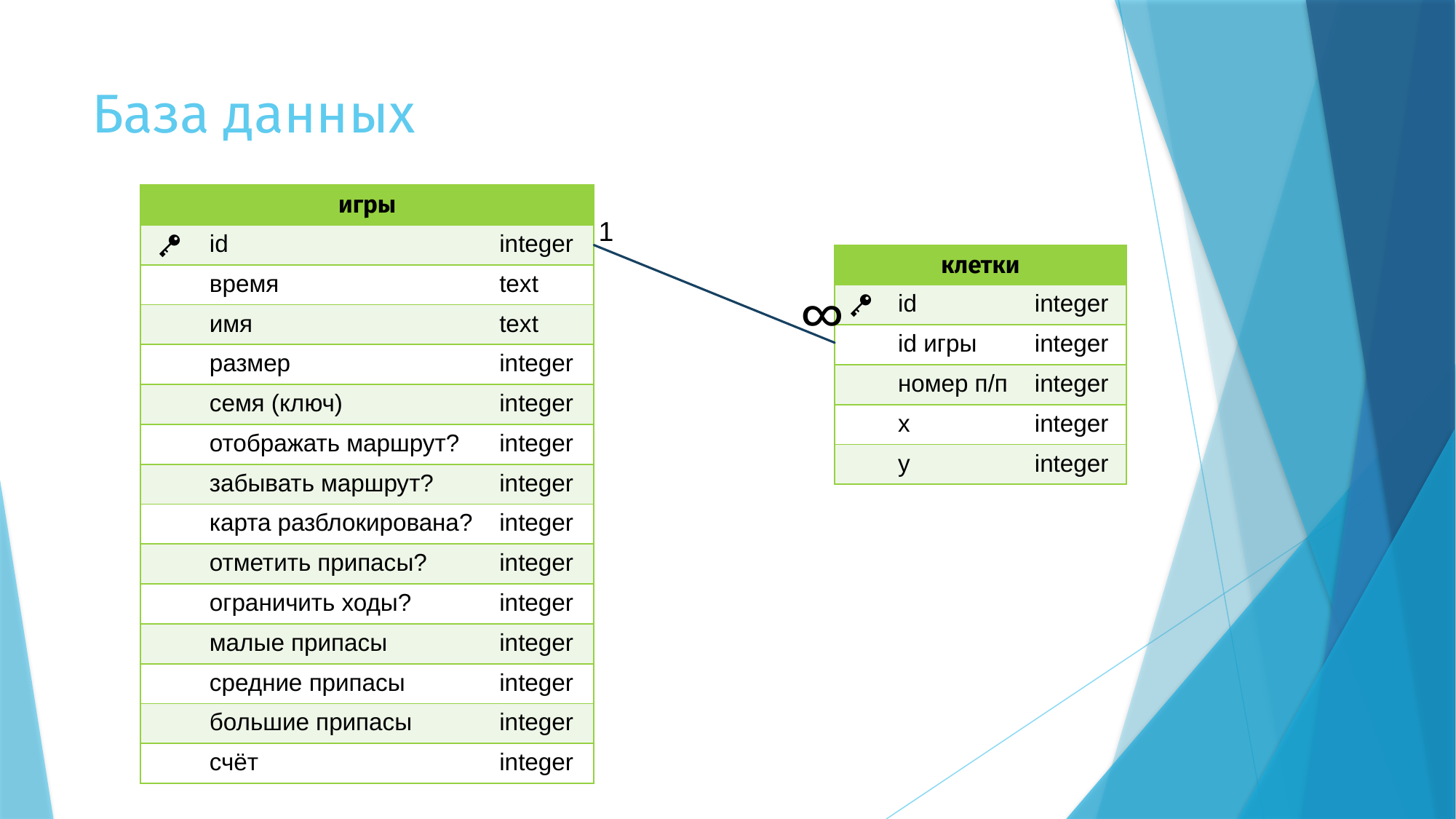

# База данных
| игры |  |  |
| --- | --- | --- |
| 🔑 | id | integer |
|  | время | text |
|  | имя | text |
|  | размер | integer |
|  | семя (ключ) | integer |
|  | отображать маршрут? | integer |
|  | забывать маршрут? | integer |
|  | карта разблокирована? | integer |
|  | отметить припасы? | integer |
|  | ограничить ходы? | integer |
|  | малые припасы | integer |
|  | средние припасы | integer |
|  | большие припасы | integer |
|  | счёт | integer |
1
| клетки |  |  |
| --- | --- | --- |
| 🔑 | id | integer |
|  | id игры | integer |
|  | номер п/п | integer |
|  | x | integer |
|  | y | integer |
∞